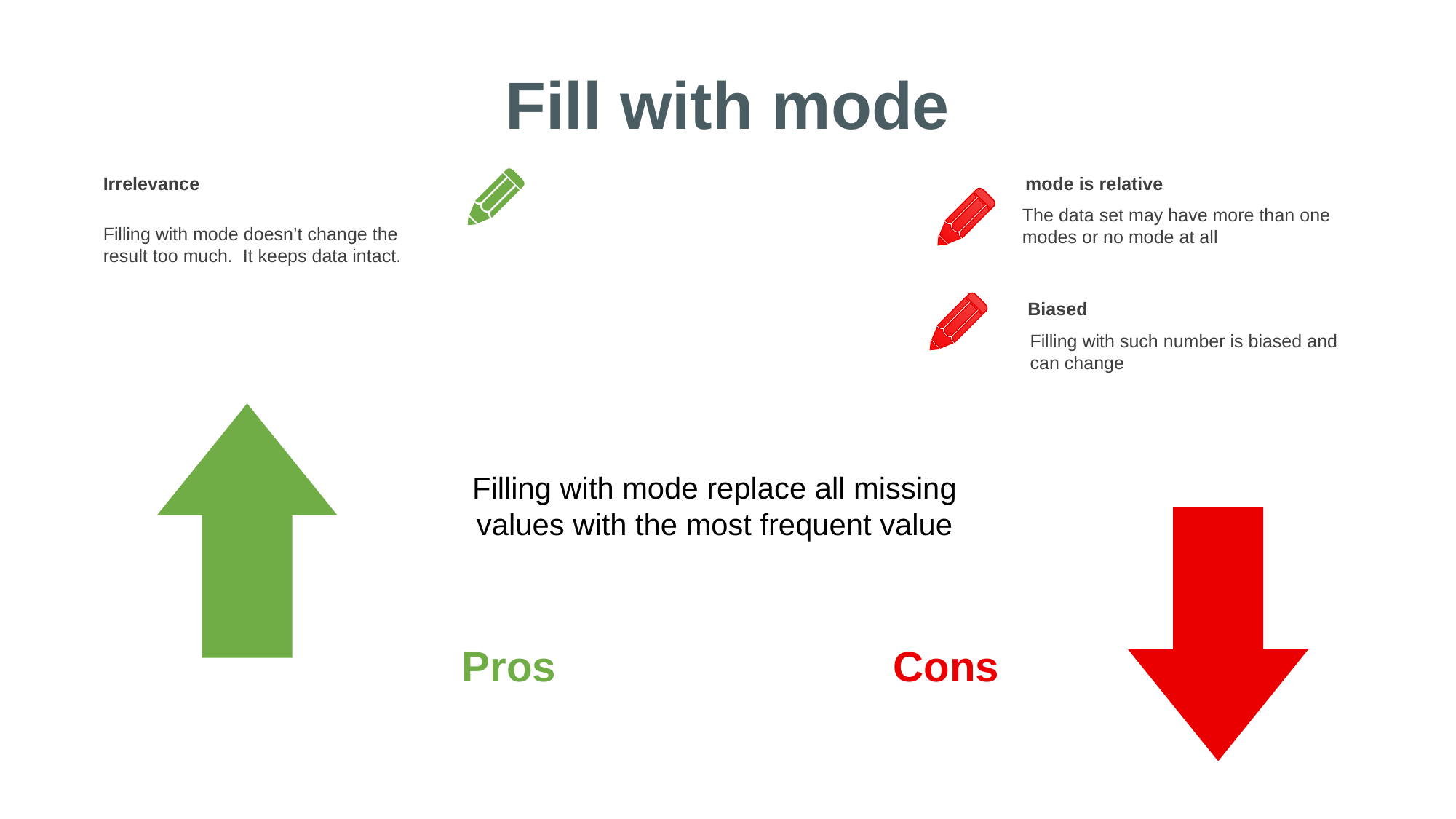

Fill with mode

Irrelevance
Filling with mode doesn’t change the result too much.  It keeps data intact.
mode is relative

The data set may have more than one modes or no mode at all

Biased
Filling with such number is biased and can change

Filling with mode replace all missing values with the most frequent value

Pros
Cons